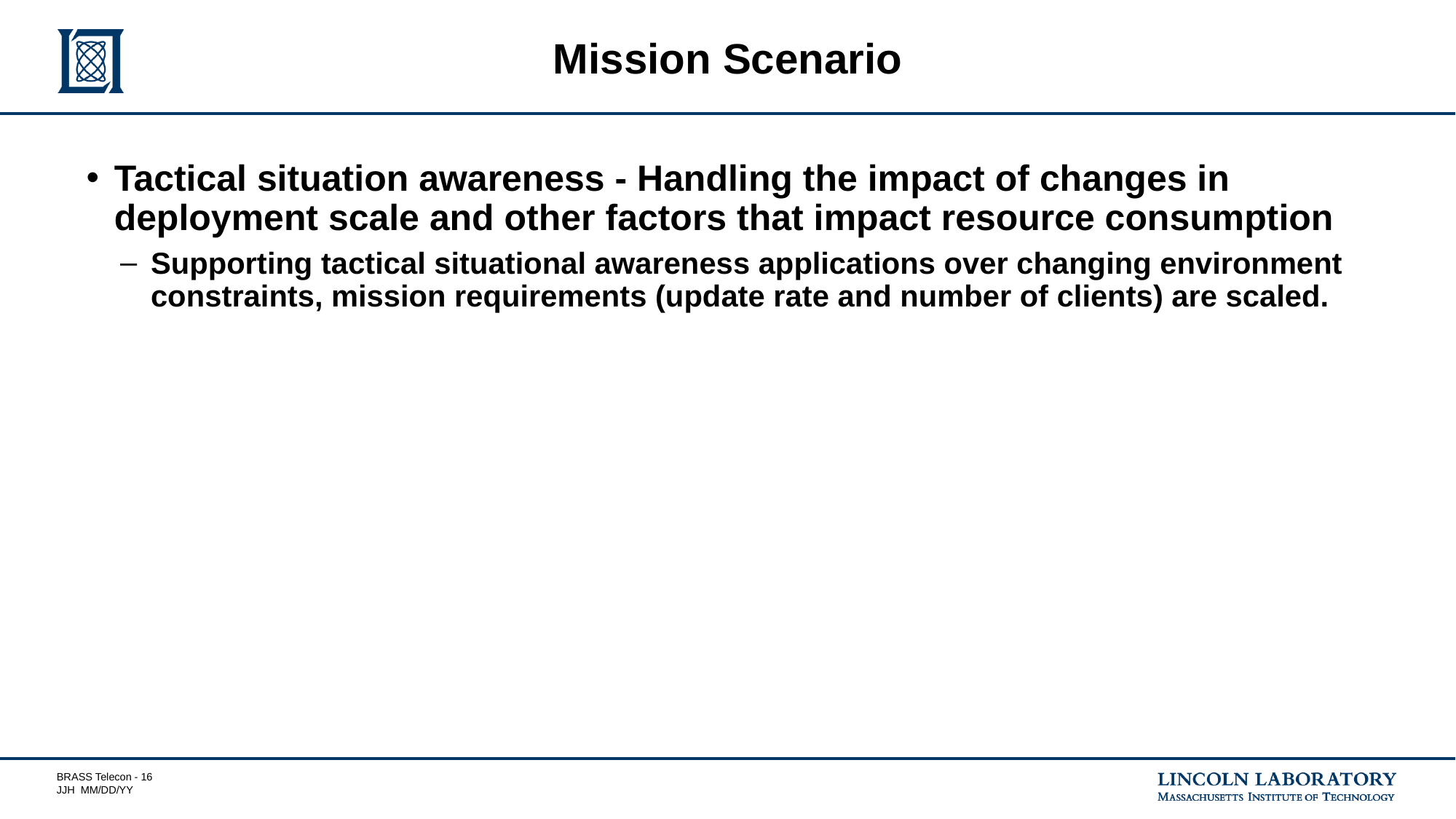

# Mission Scenario
Tactical situation awareness - Handling the impact of changes in deployment scale and other factors that impact resource consumption
Supporting tactical situational awareness applications over changing environment constraints, mission requirements (update rate and number of clients) are scaled.